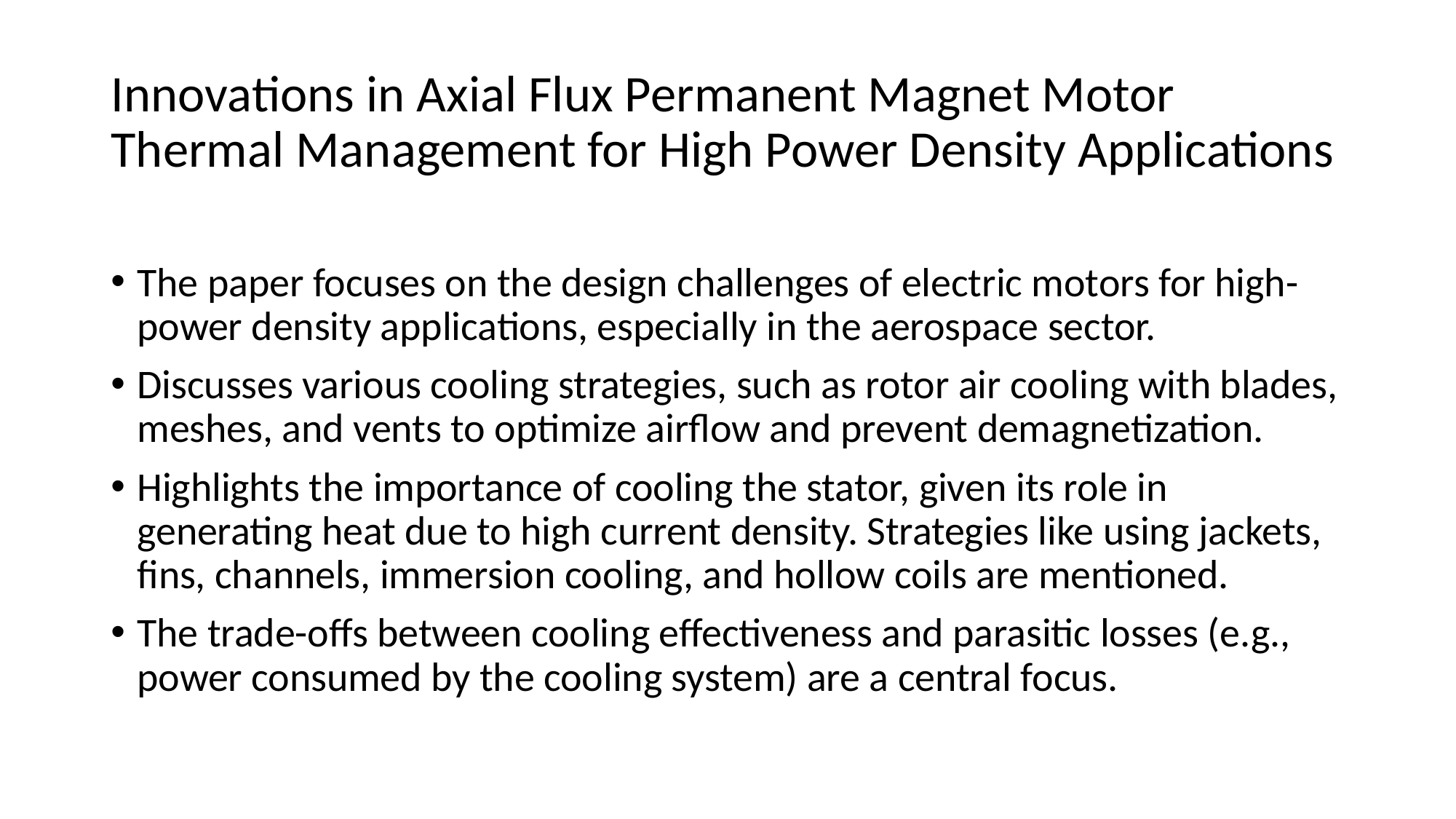

# Innovations in Axial Flux Permanent Magnet Motor Thermal Management for High Power Density Applications
The paper focuses on the design challenges of electric motors for high-power density applications, especially in the aerospace sector.
Discusses various cooling strategies, such as rotor air cooling with blades, meshes, and vents to optimize airflow and prevent demagnetization.
Highlights the importance of cooling the stator, given its role in generating heat due to high current density. Strategies like using jackets, fins, channels, immersion cooling, and hollow coils are mentioned.
The trade-offs between cooling effectiveness and parasitic losses (e.g., power consumed by the cooling system) are a central focus.